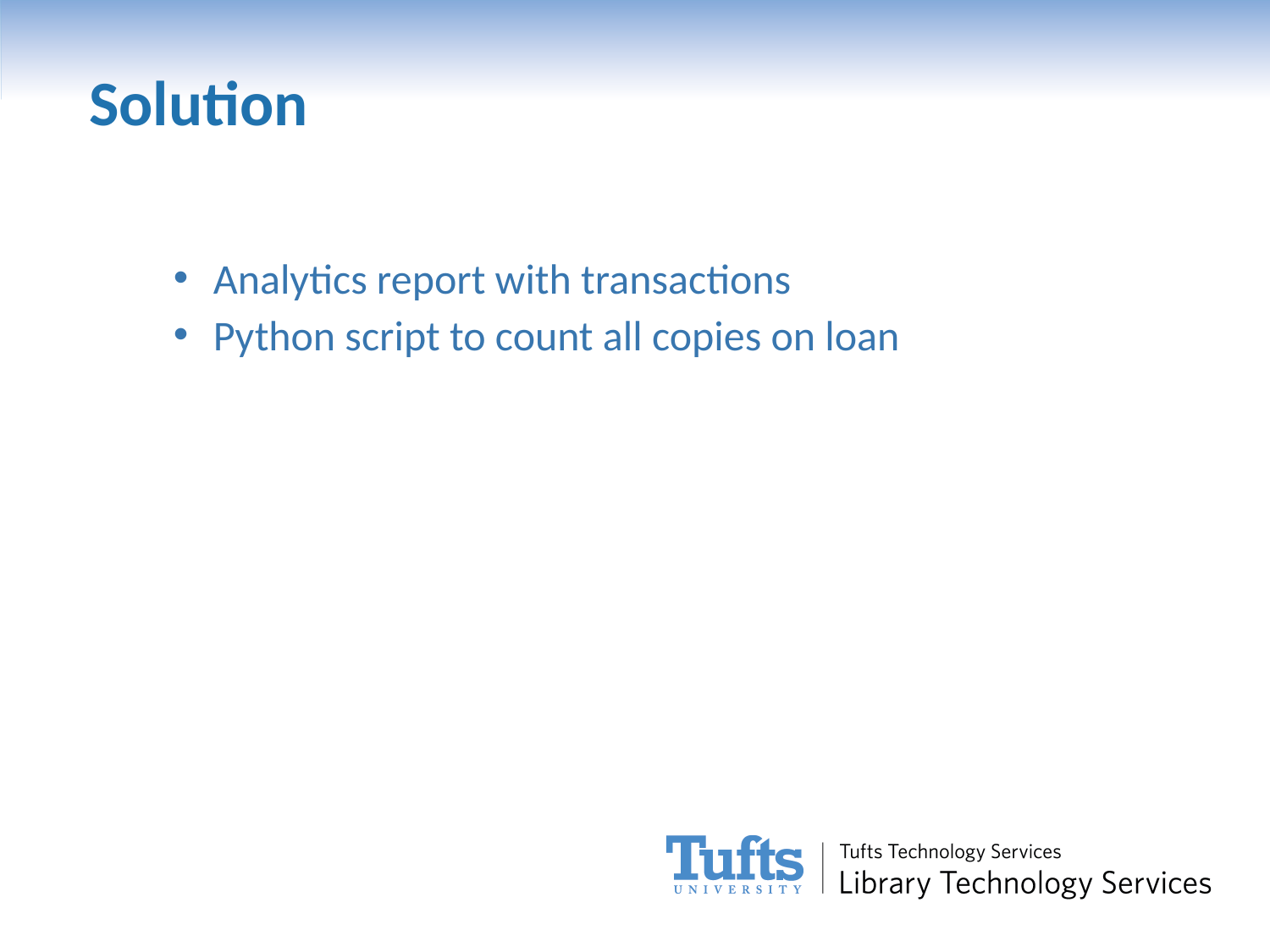

Solution
Analytics report with transactions
Python script to count all copies on loan